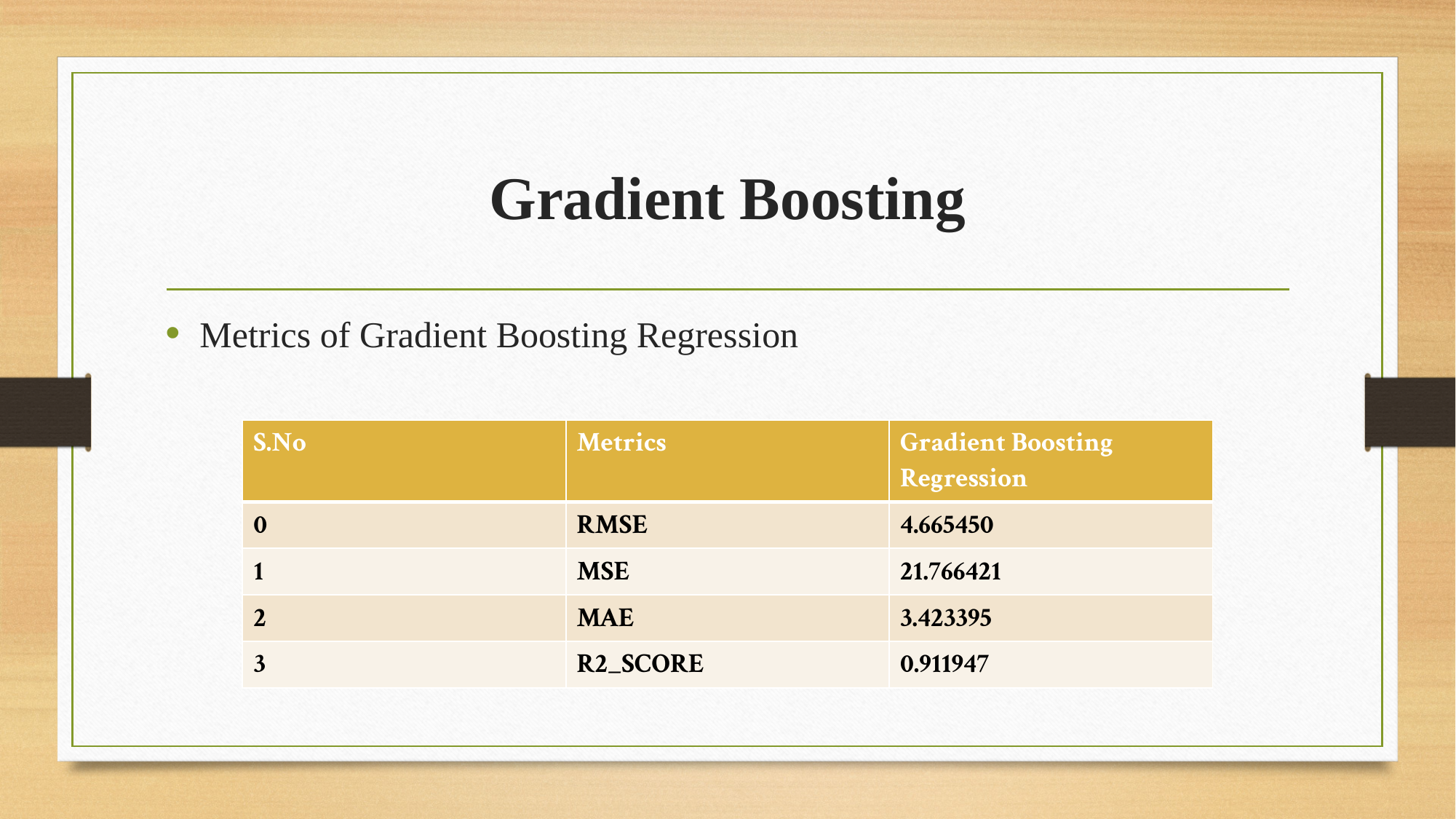

# Gradient Boosting
Metrics of Gradient Boosting Regression

| S.No | Metrics | Gradient Boosting Regression |
| --- | --- | --- |
| 0 | RMSE | 4.665450 |
| 1 | MSE | 21.766421 |
| 2 | MAE | 3.423395 |
| 3 | R2\_SCORE | 0.911947 |